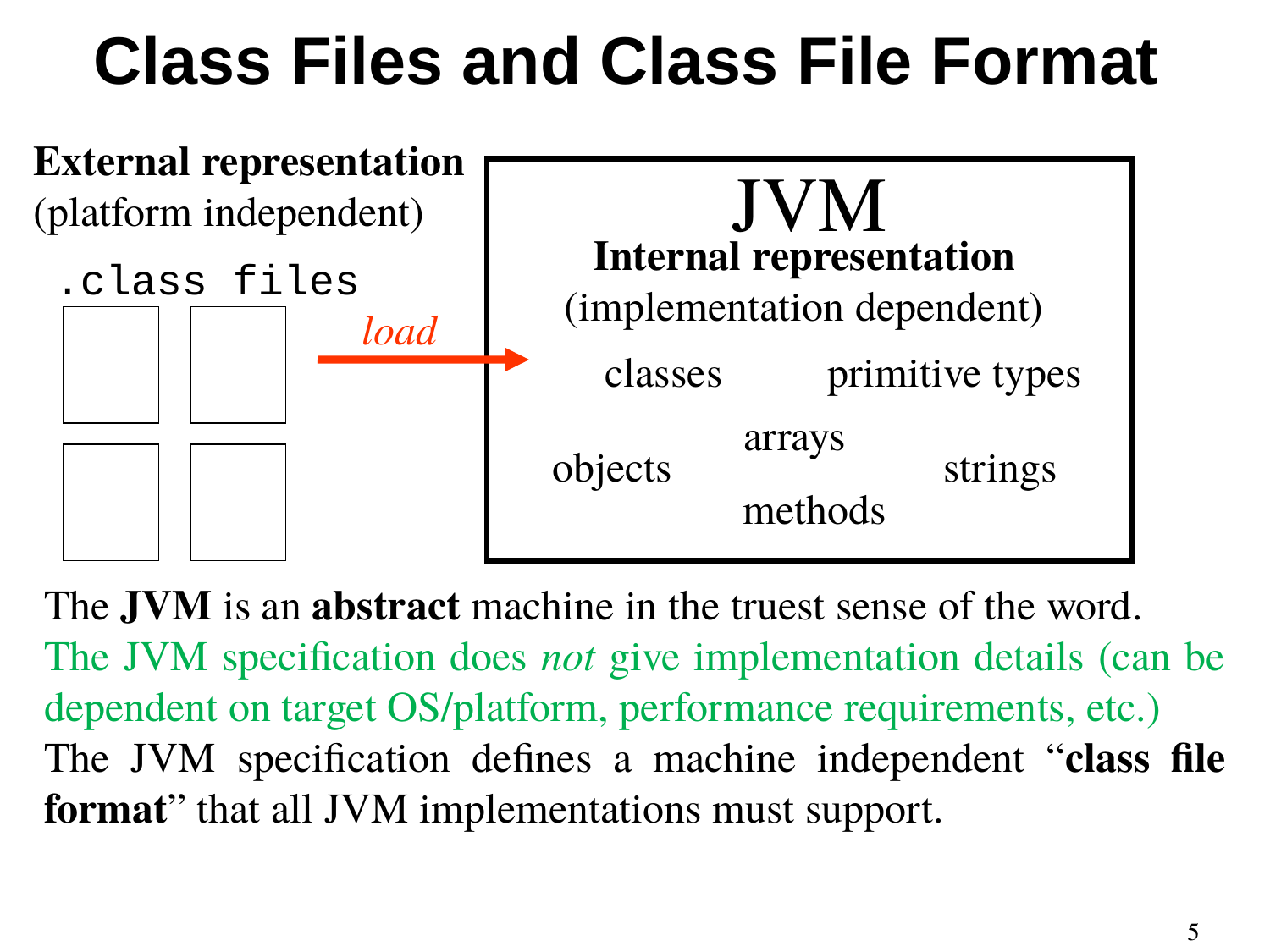

# Class Files and Class File Format
External representation
(platform independent)
JVM

Internal representation
(implementation dependent)
.class files
load

classes
primitive types

arrays
objects
strings

methods
The JVM is an abstract machine in the truest sense of the word.
The JVM specification does not give implementation details (can be dependent on target OS/platform, performance requirements, etc.)
The JVM specification defines a machine independent “class file format” that all JVM implementations must support.
5